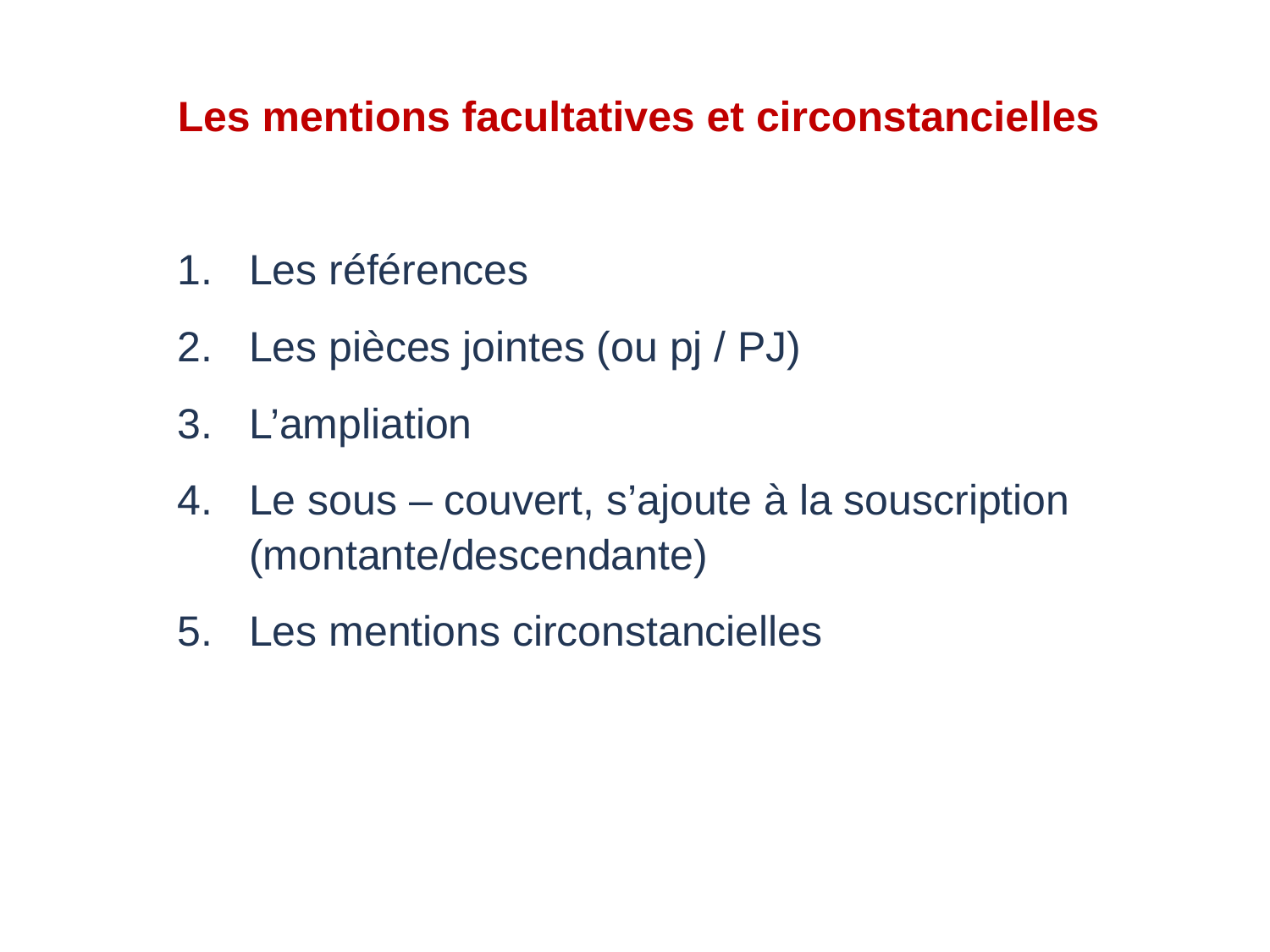

Les mentions facultatives et circonstancielles

Les références
Les pièces jointes (ou pj / PJ)
L’ampliation
Le sous – couvert, s’ajoute à la souscription (montante/descendante)
Les mentions circonstancielles